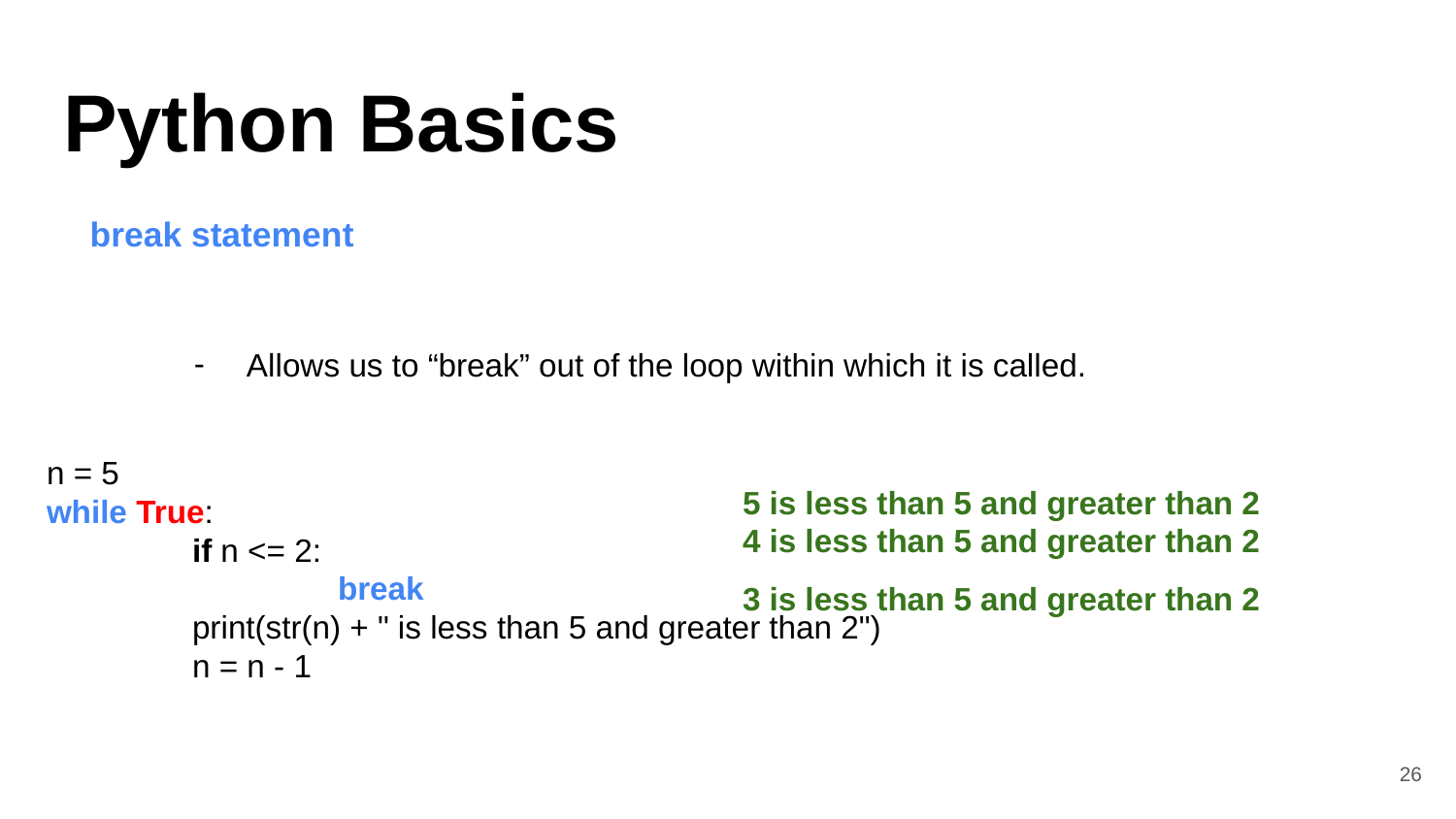

Python Basics
break statement
Allows us to “break” out of the loop within which it is called.
n = 5
while True:
	if n <= 2:
		break
	print(str(n) + " is less than 5 and greater than 2")
	n = n - 1

5 is less than 5 and greater than 2
4 is less than 5 and greater than 2
3 is less than 5 and greater than 2

26